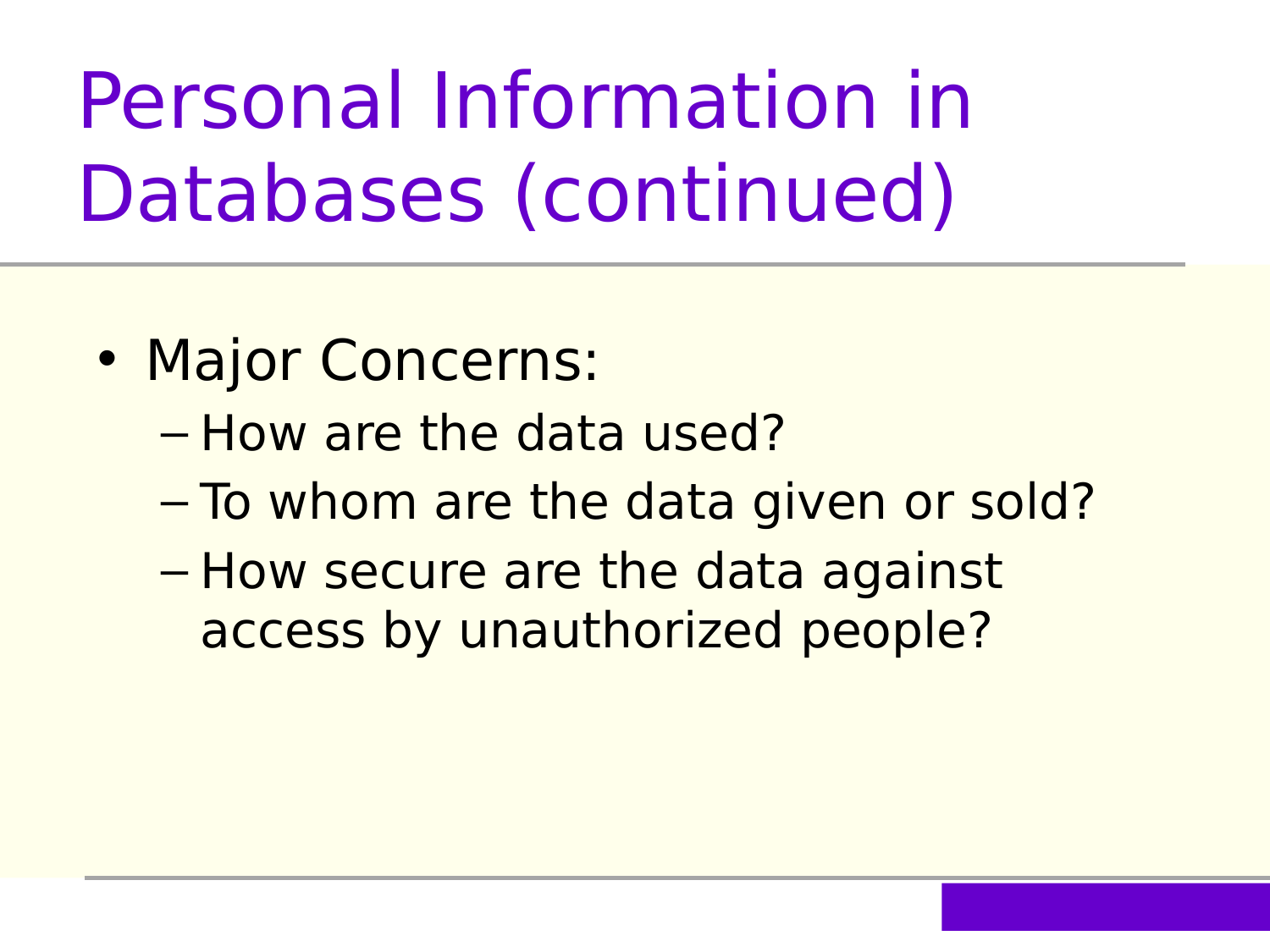

Personal Information in Databases (continued)
Major Concerns:
How are the data used?
To whom are the data given or sold?
How secure are the data against access by unauthorized people?